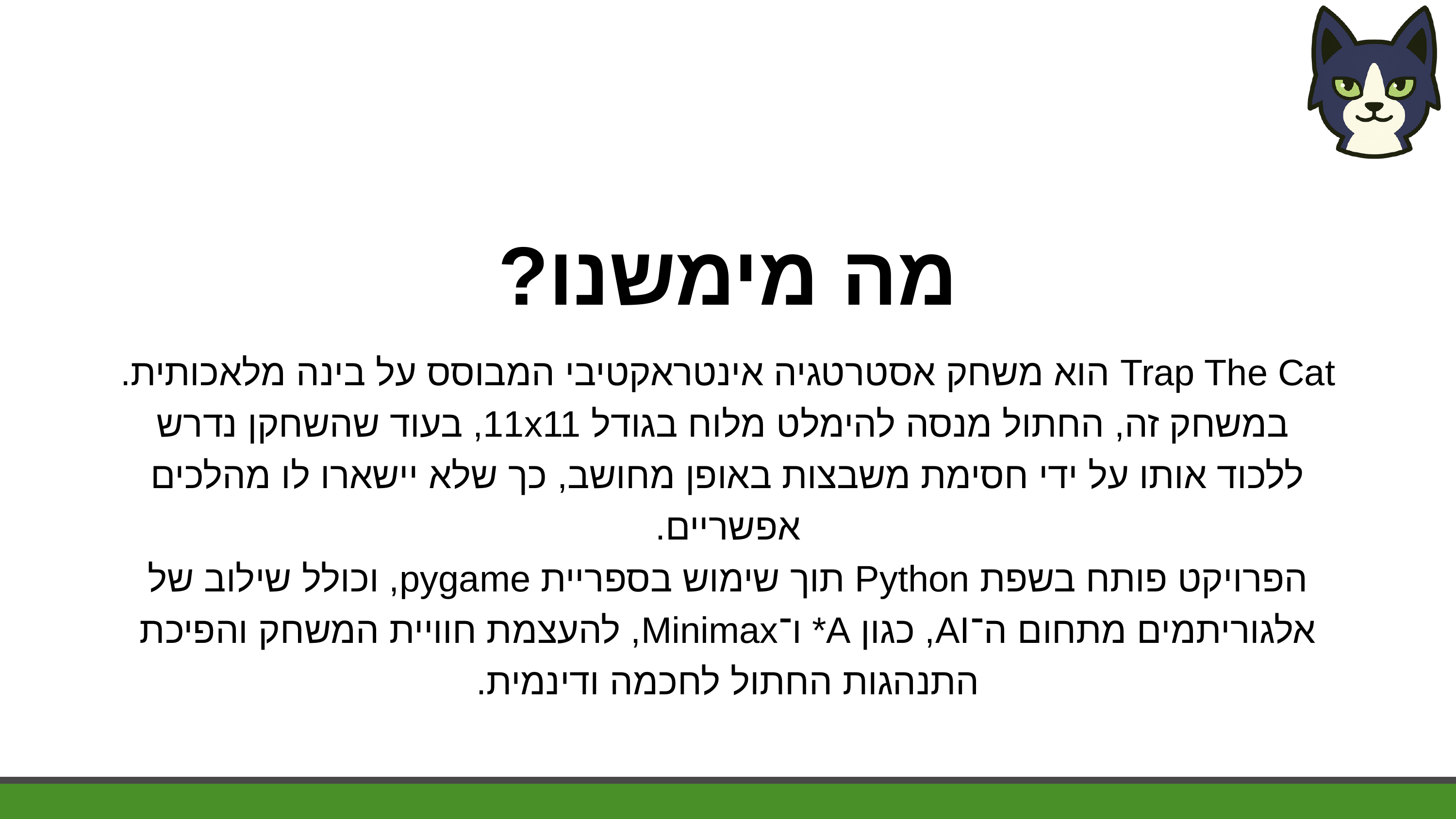

מה מימשנו?
Trap The Cat הוא משחק אסטרטגיה אינטראקטיבי המבוסס על בינה מלאכותית.
 במשחק זה, החתול מנסה להימלט מלוח בגודל 11x11, בעוד שהשחקן נדרש ללכוד אותו על ידי חסימת משבצות באופן מחושב, כך שלא יישארו לו מהלכים אפשריים.
הפרויקט פותח בשפת Python תוך שימוש בספריית pygame, וכולל שילוב של אלגוריתמים מתחום ה־AI, כגון A* ו־Minimax, להעצמת חוויית המשחק והפיכת התנהגות החתול לחכמה ודינמית.